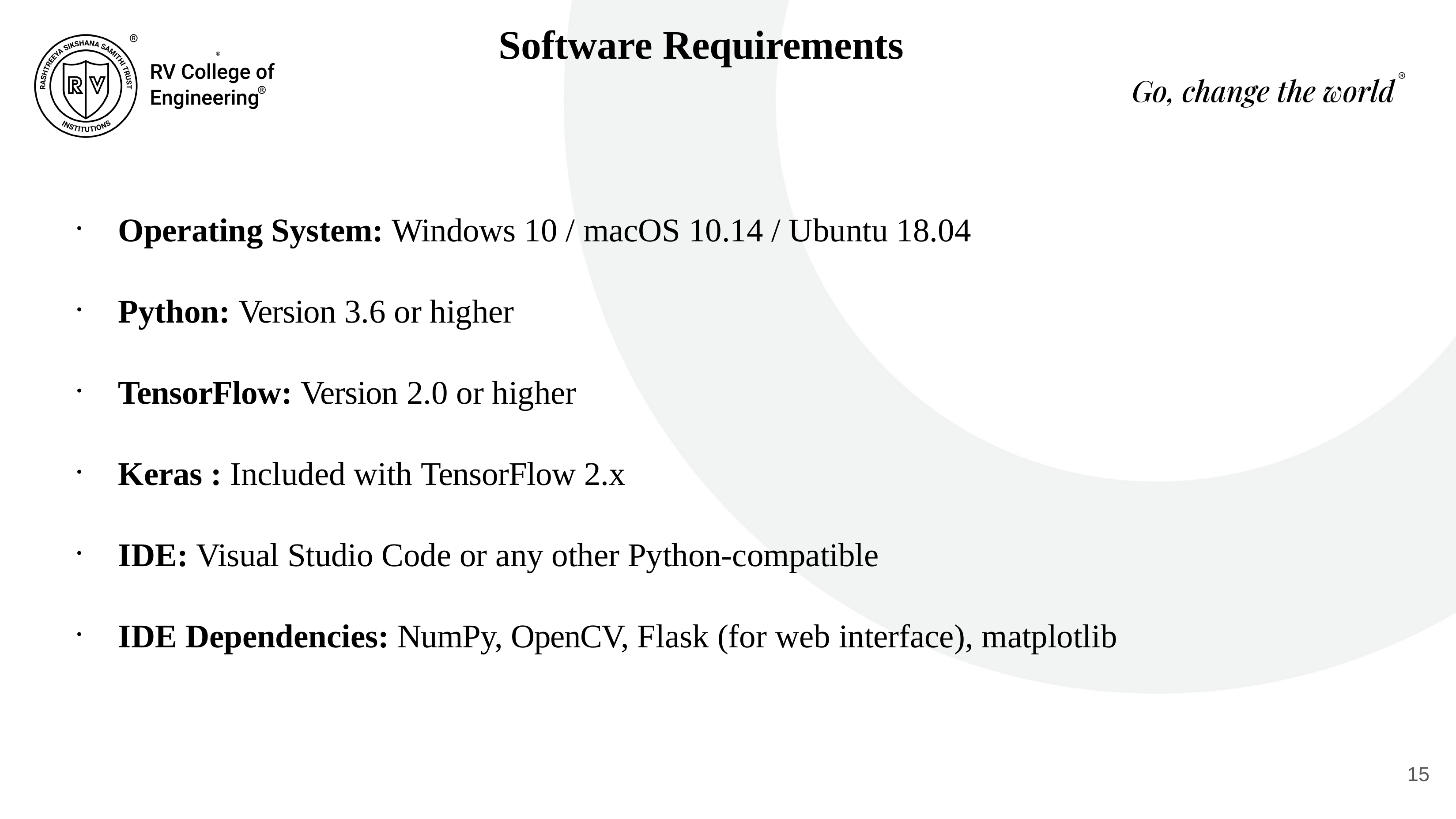

# Software Requirements

Operating System: Windows 10 / macOS 10.14 / Ubuntu 18.04

Python: Version 3.6 or higher

TensorFlow: Version 2.0 or higher

Keras : Included with TensorFlow 2.x

IDE: Visual Studio Code or any other Python-compatible

IDE Dependencies: NumPy, OpenCV, Flask (for web interface), matplotlib
15